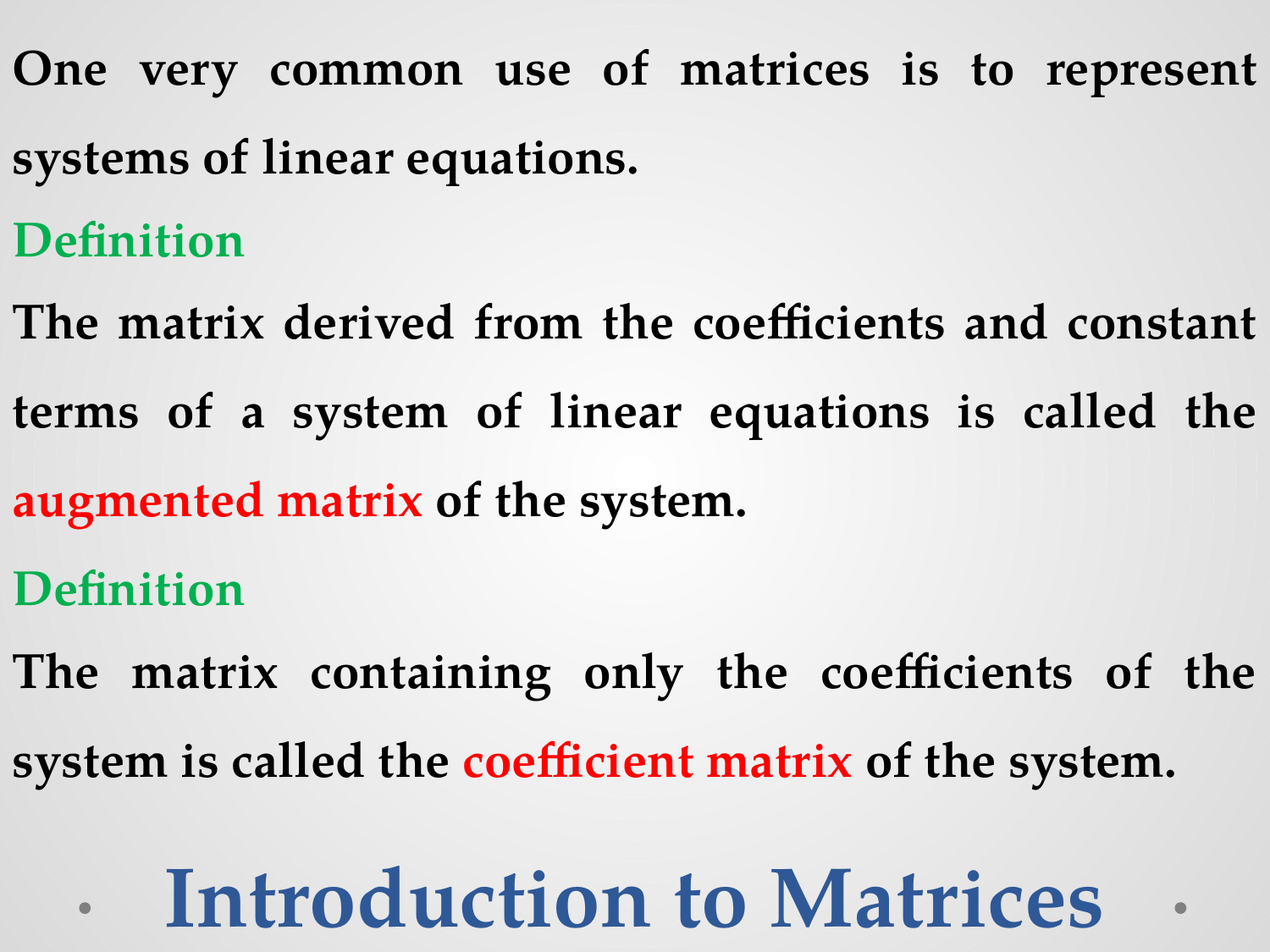

One very common use of matrices is to represent systems of linear equations.
Definition
The matrix derived from the coefficients and constant terms of a system of linear equations is called the augmented matrix of the system.
Definition
The matrix containing only the coefficients of the system is called the coefficient matrix of the system.
Introduction to Matrices